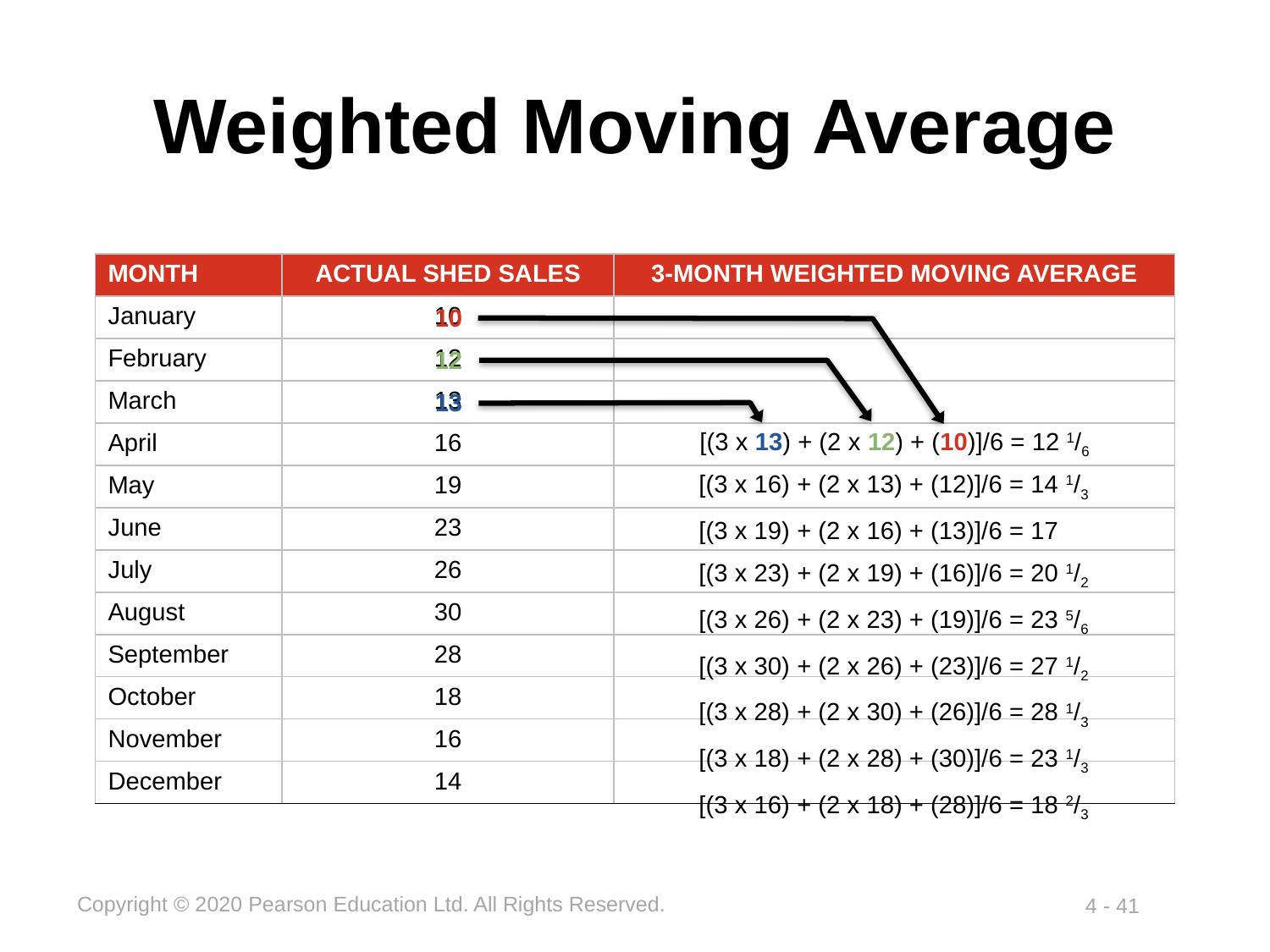

# Weighted Moving Average
| MONTH | ACTUAL SHED SALES | 3-MONTH WEIGHTED MOVING AVERAGE |
| --- | --- | --- |
| January | 10 |  |
| February | 12 |  |
| March | 13 |  |
| April | 16 |  |
| May | 19 |  |
| June | 23 |  |
| July | 26 |  |
| August | 30 |  |
| September | 28 |  |
| October | 18 |  |
| November | 16 |  |
| December | 14 |  |
10

12

13

[(3 x 13) + (2 x 12) + (10)]/6 = 12 1/6
| [(3 x 16) + (2 x 13) + (12)]/6 = 14 1/3 |
| --- |
| [(3 x 19) + (2 x 16) + (13)]/6 = 17 |
| [(3 x 23) + (2 x 19) + (16)]/6 = 20 1/2 |
| [(3 x 26) + (2 x 23) + (19)]/6 = 23 5/6 |
| [(3 x 30) + (2 x 26) + (23)]/6 = 27 1/2 |
| [(3 x 28) + (2 x 30) + (26)]/6 = 28 1/3 |
| [(3 x 18) + (2 x 28) + (30)]/6 = 23 1/3 |
| [(3 x 16) + (2 x 18) + (28)]/6 = 18 2/3 |